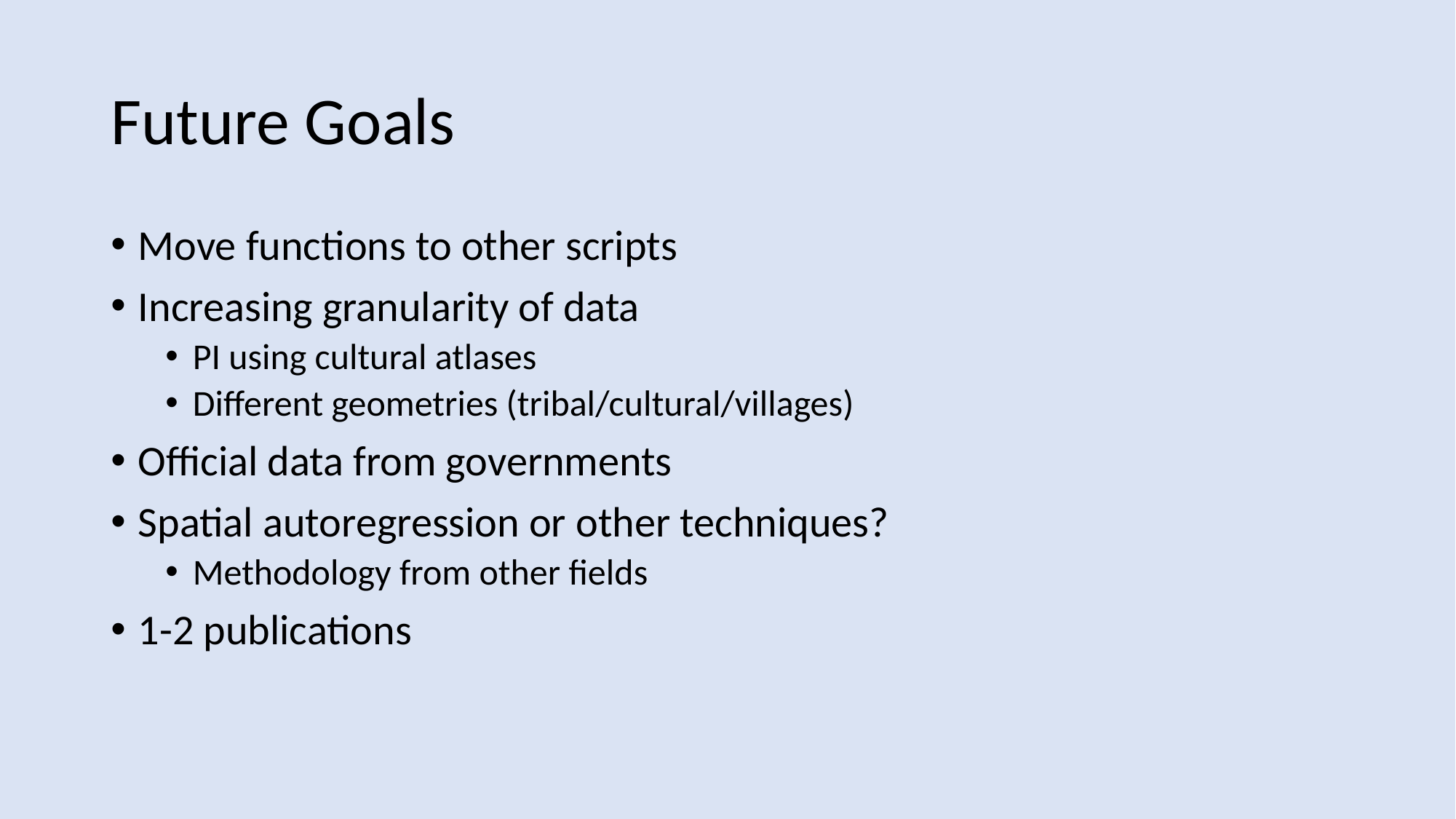

# Future Goals
Move functions to other scripts
Increasing granularity of data
PI using cultural atlases
Different geometries (tribal/cultural/villages)
Official data from governments
Spatial autoregression or other techniques?
Methodology from other fields
1-2 publications